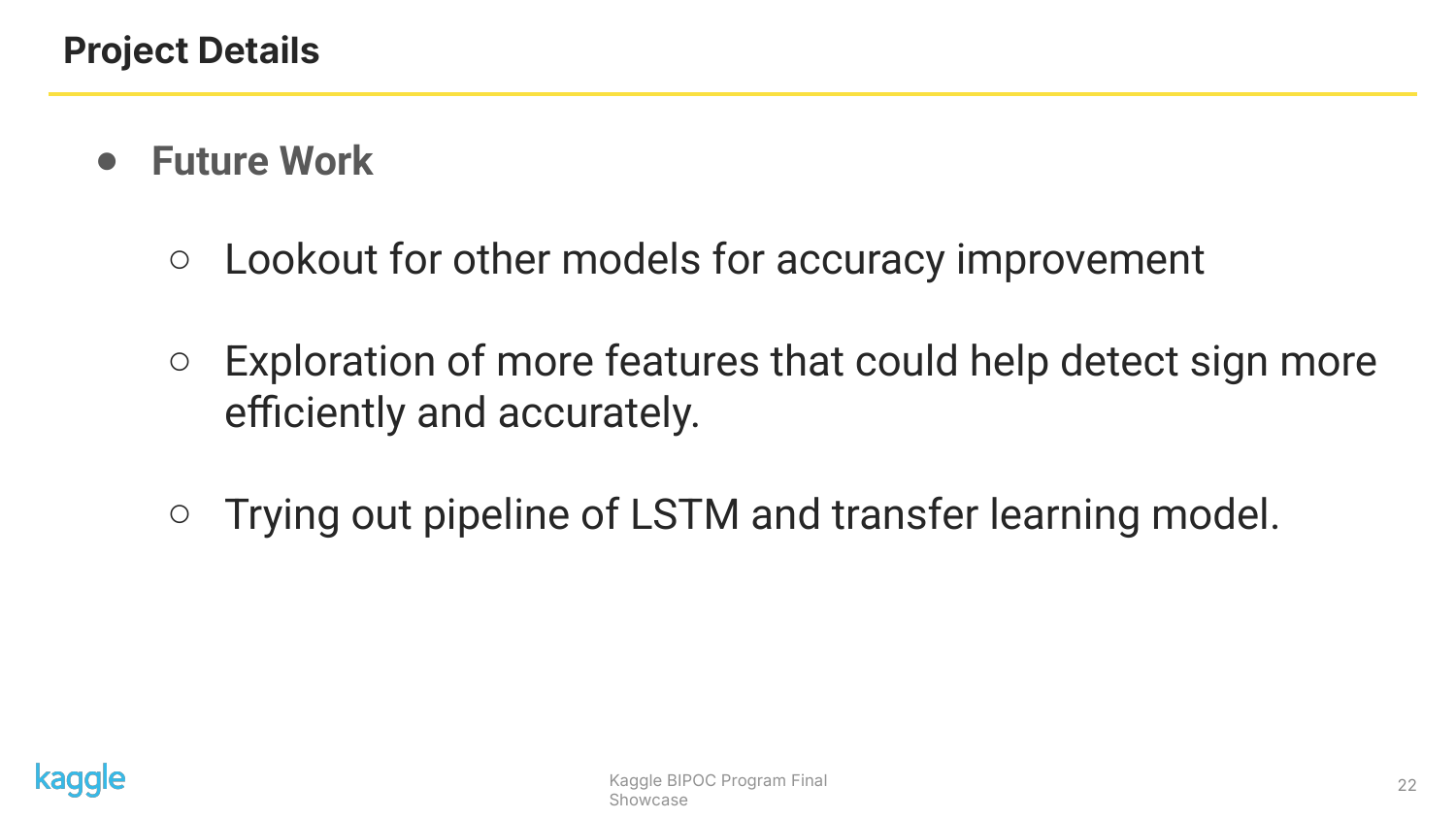

# Project Details
Future Work

Lookout for other models for accuracy improvement

Exploration of more features that could help detect sign more efficiently and accurately.

Trying out pipeline of LSTM and transfer learning model.

22